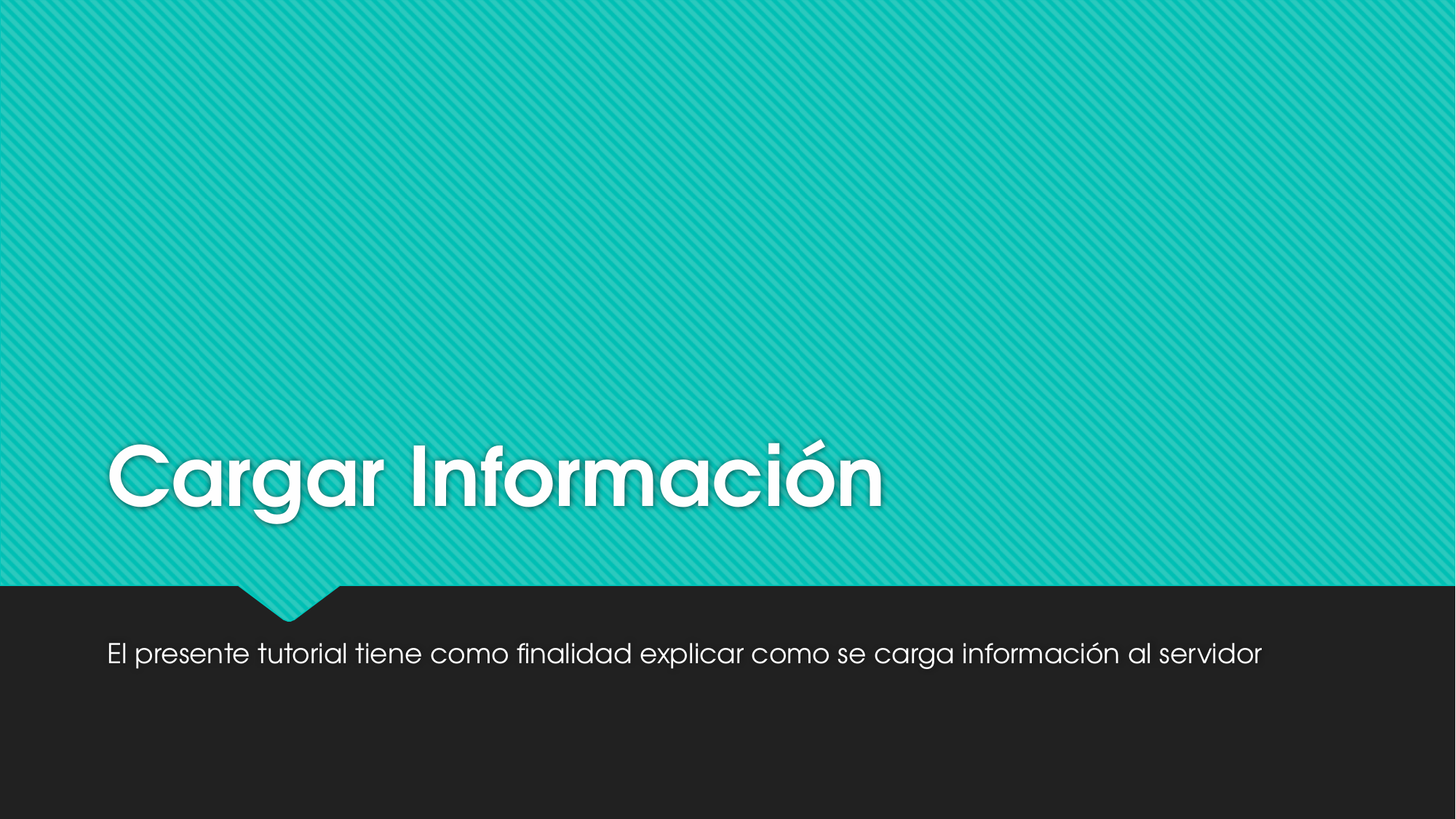

# Cargar Información
El presente tutorial tiene como finalidad explicar como se carga información al servidor